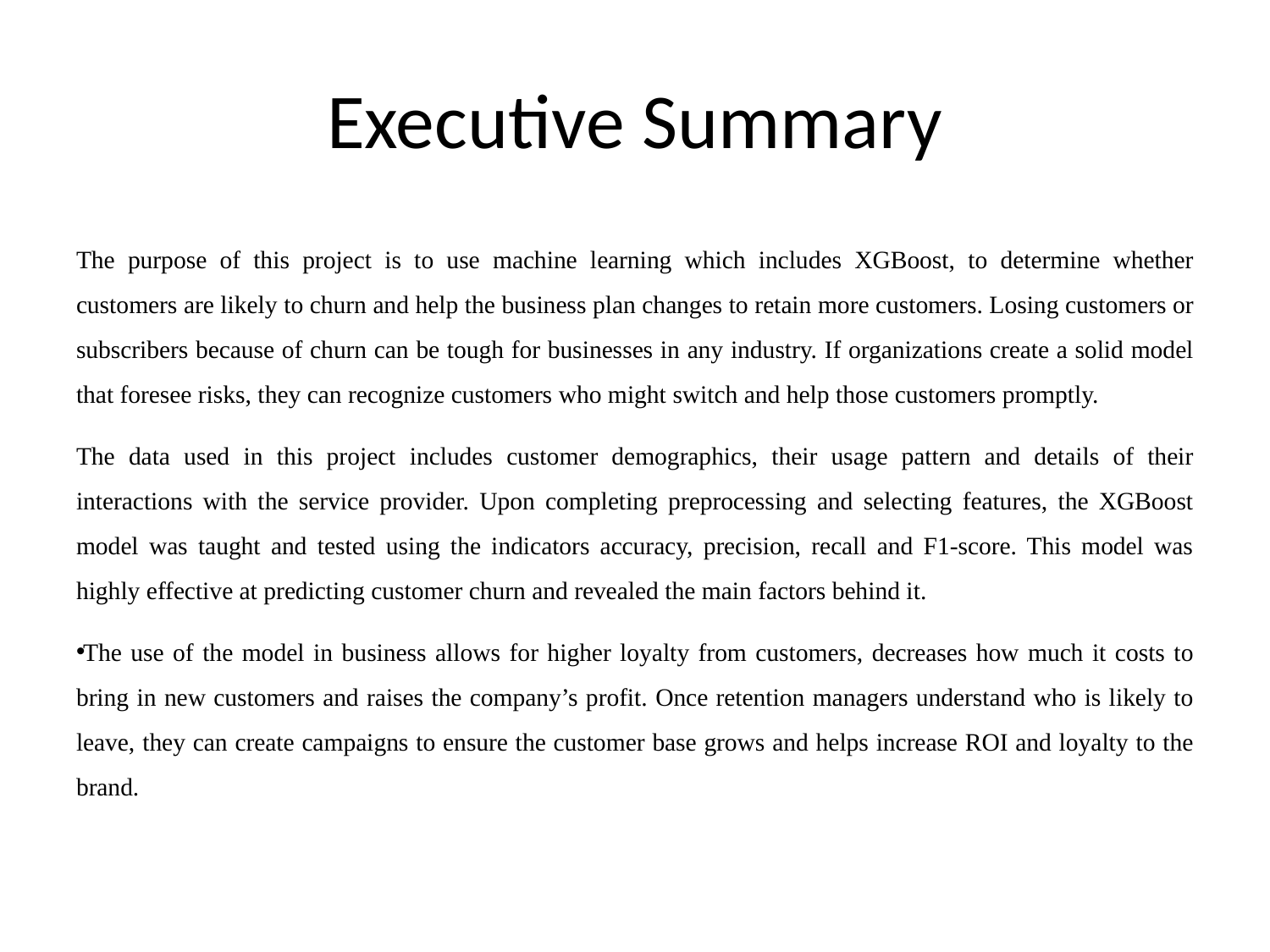

# Executive Summary
The purpose of this project is to use machine learning which includes XGBoost, to determine whether customers are likely to churn and help the business plan changes to retain more customers. Losing customers or subscribers because of churn can be tough for businesses in any industry. If organizations create a solid model that foresee risks, they can recognize customers who might switch and help those customers promptly.
The data used in this project includes customer demographics, their usage pattern and details of their interactions with the service provider. Upon completing preprocessing and selecting features, the XGBoost model was taught and tested using the indicators accuracy, precision, recall and F1-score. This model was highly effective at predicting customer churn and revealed the main factors behind it.
The use of the model in business allows for higher loyalty from customers, decreases how much it costs to bring in new customers and raises the company’s profit. Once retention managers understand who is likely to leave, they can create campaigns to ensure the customer base grows and helps increase ROI and loyalty to the brand.